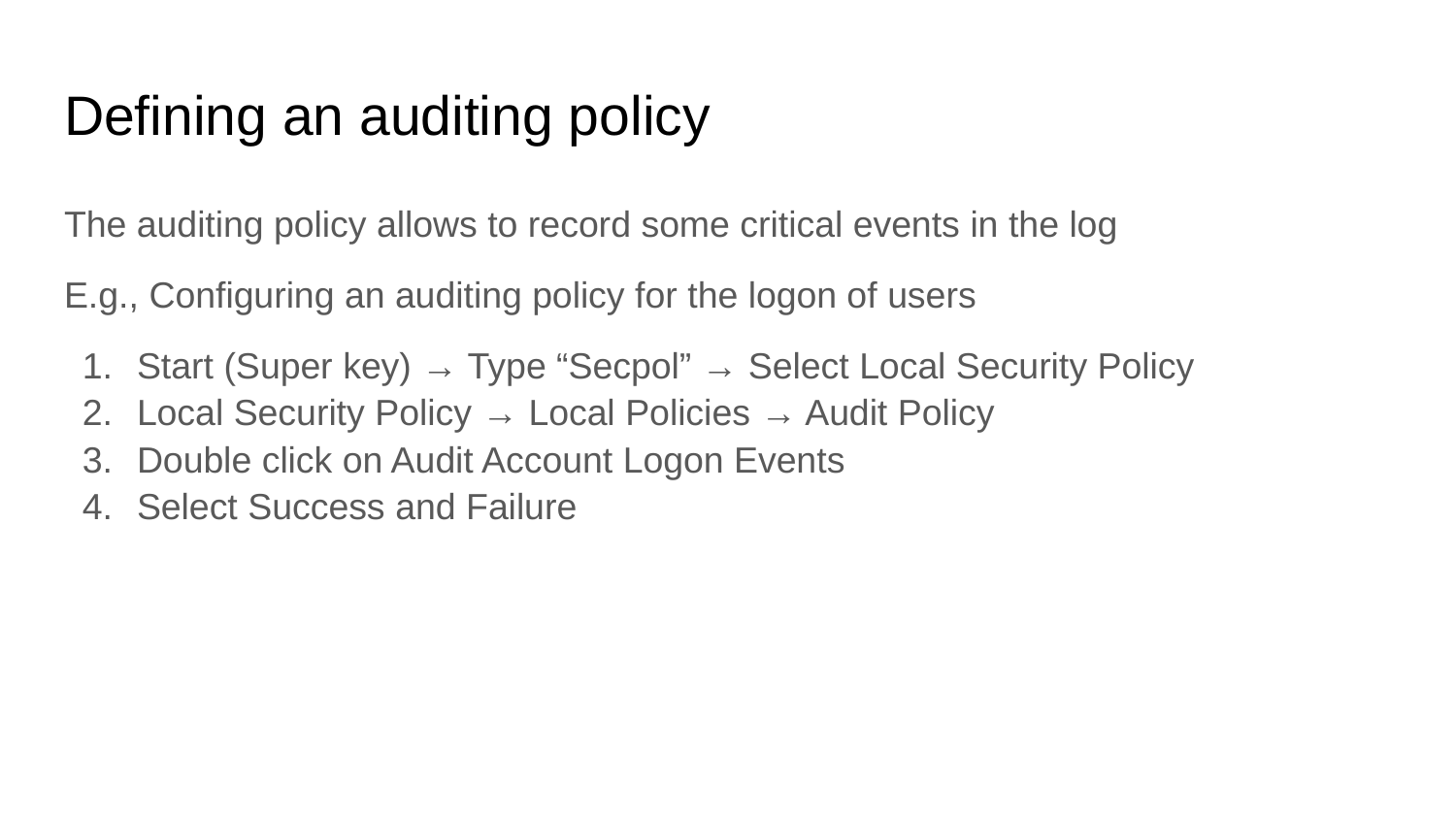

# Defining an auditing policy
The auditing policy allows to record some critical events in the log
E.g., Configuring an auditing policy for the logon of users
Start (Super key) → Type “Secpol” → Select Local Security Policy
Local Security Policy → Local Policies → Audit Policy
Double click on Audit Account Logon Events
Select Success and Failure